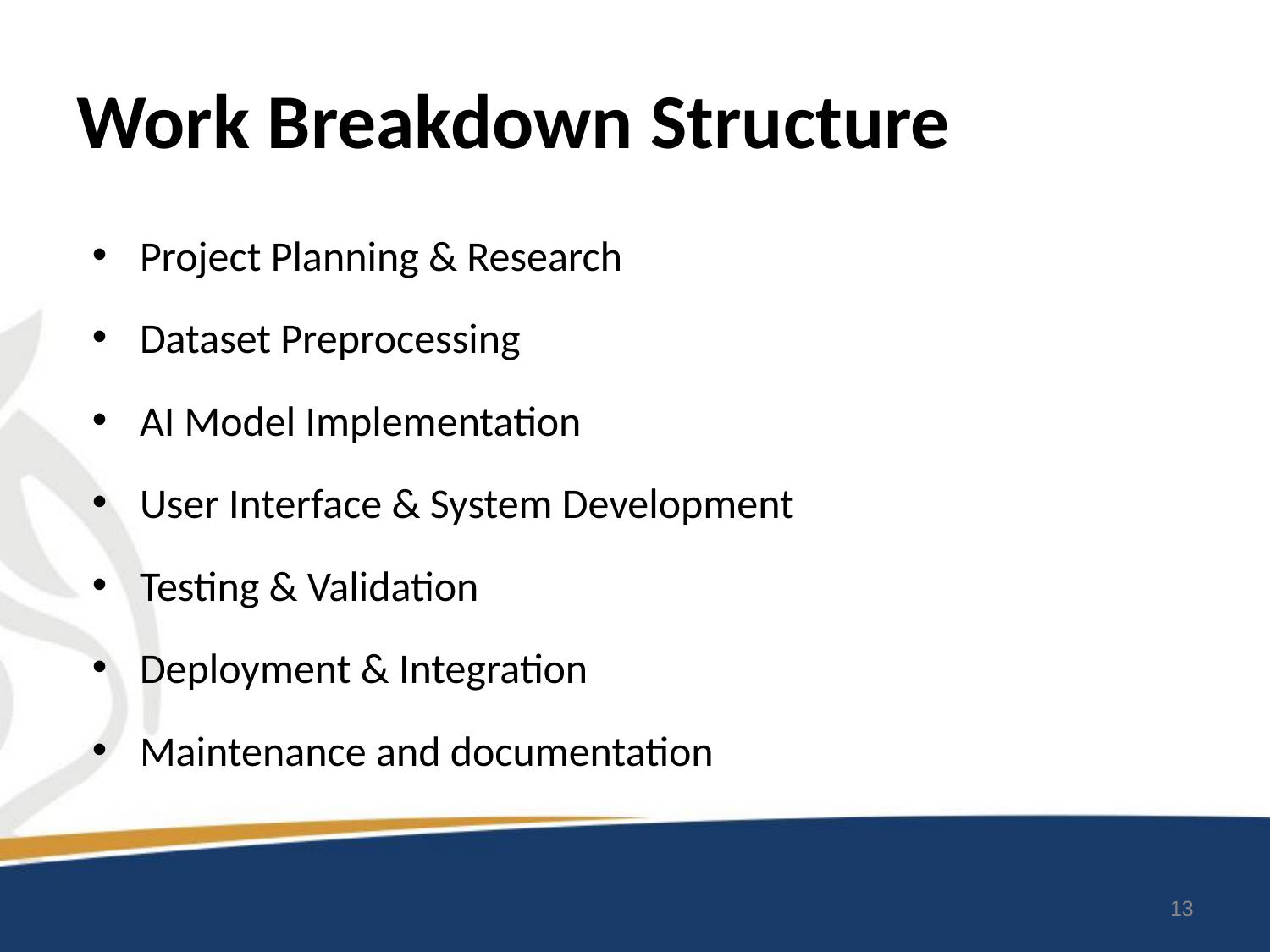

# Work Breakdown Structure
Project Planning & Research
Dataset Preprocessing
AI Model Implementation
User Interface & System Development
Testing & Validation
Deployment & Integration
Maintenance and documentation
13